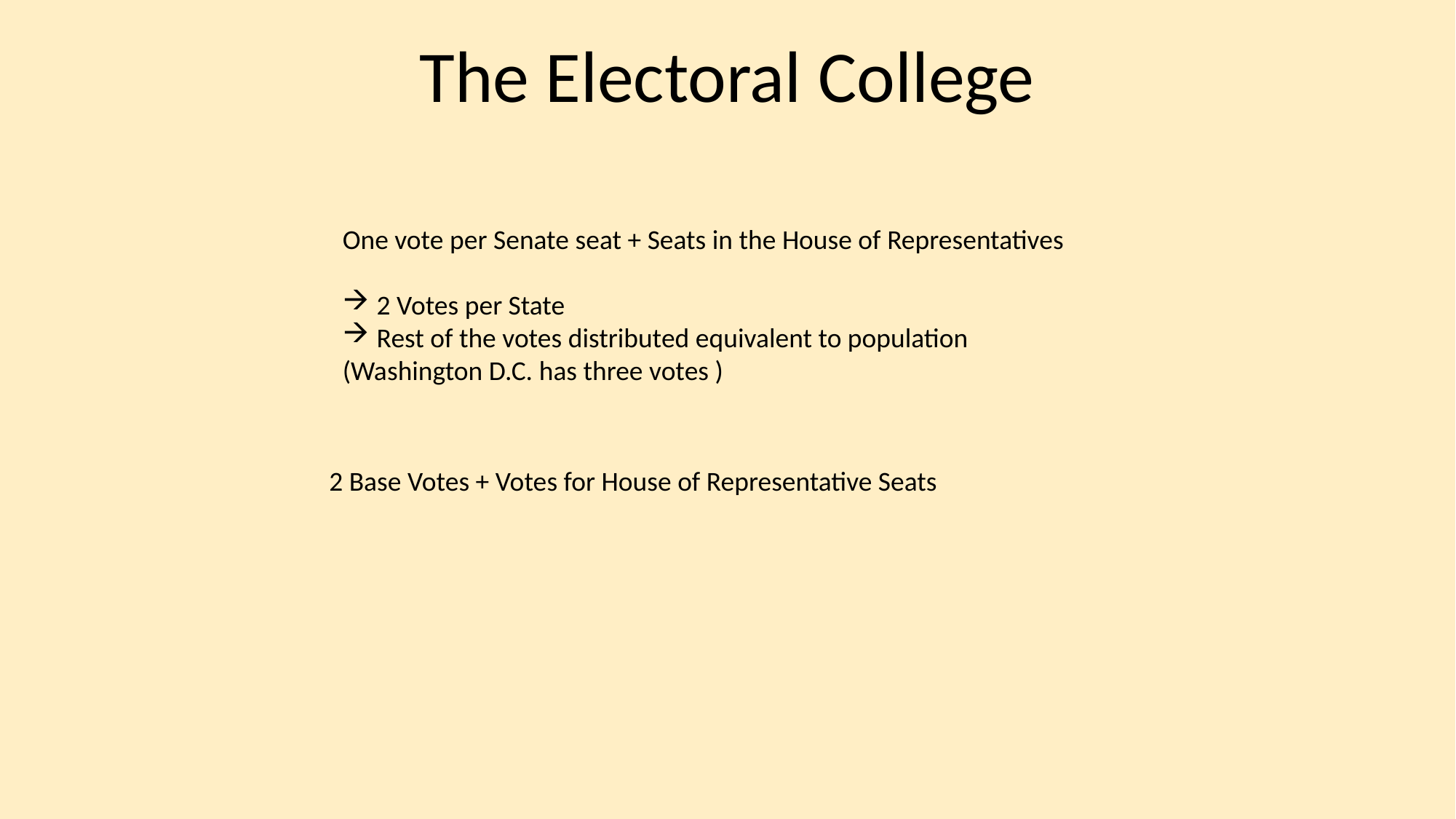

The Electoral College
One vote per Senate seat + Seats in the House of Representatives

2 Votes per State
Rest of the votes distributed equivalent to population
(Washington D.C. has three votes )
2 Base Votes + Votes for House of Representative Seats